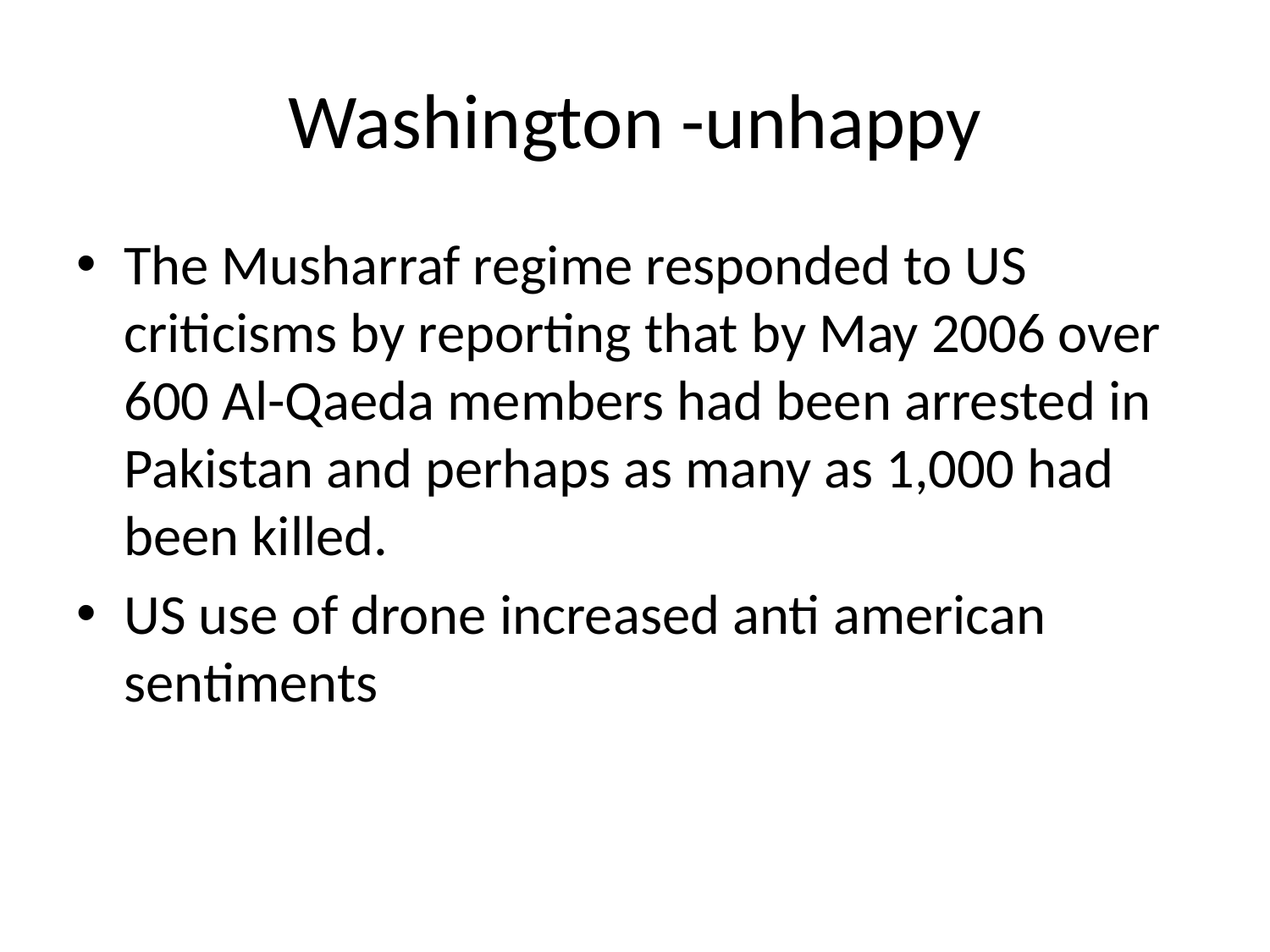

# Washington -unhappy
The Musharraf regime responded to US criticisms by reporting that by May 2006 over 600 Al-Qaeda members had been arrested in Pakistan and perhaps as many as 1,000 had been killed.
US use of drone increased anti american sentiments